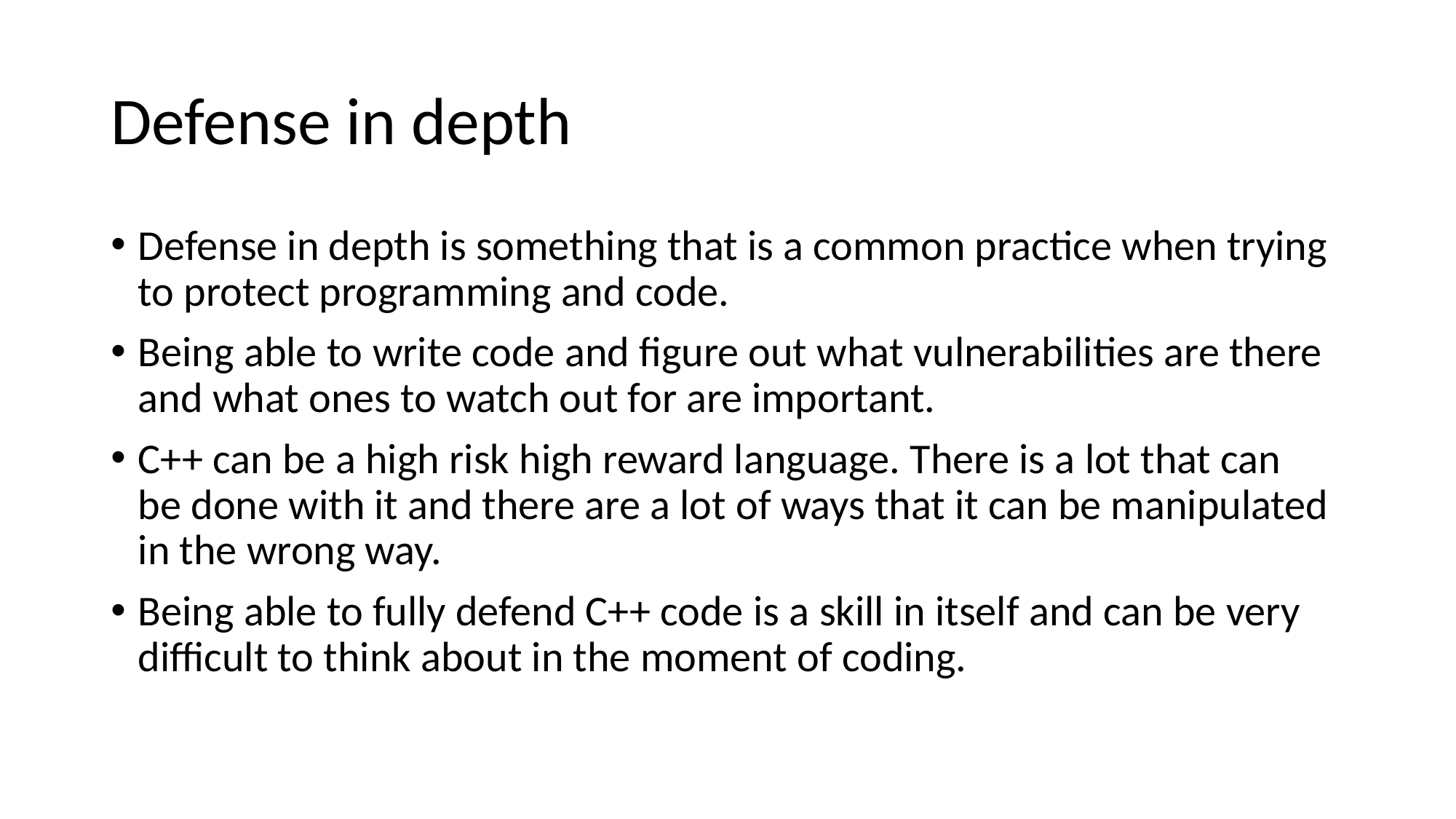

# Defense in depth
Defense in depth is something that is a common practice when trying to protect programming and code.
Being able to write code and figure out what vulnerabilities are there and what ones to watch out for are important.
C++ can be a high risk high reward language. There is a lot that can be done with it and there are a lot of ways that it can be manipulated in the wrong way.
Being able to fully defend C++ code is a skill in itself and can be very difficult to think about in the moment of coding.